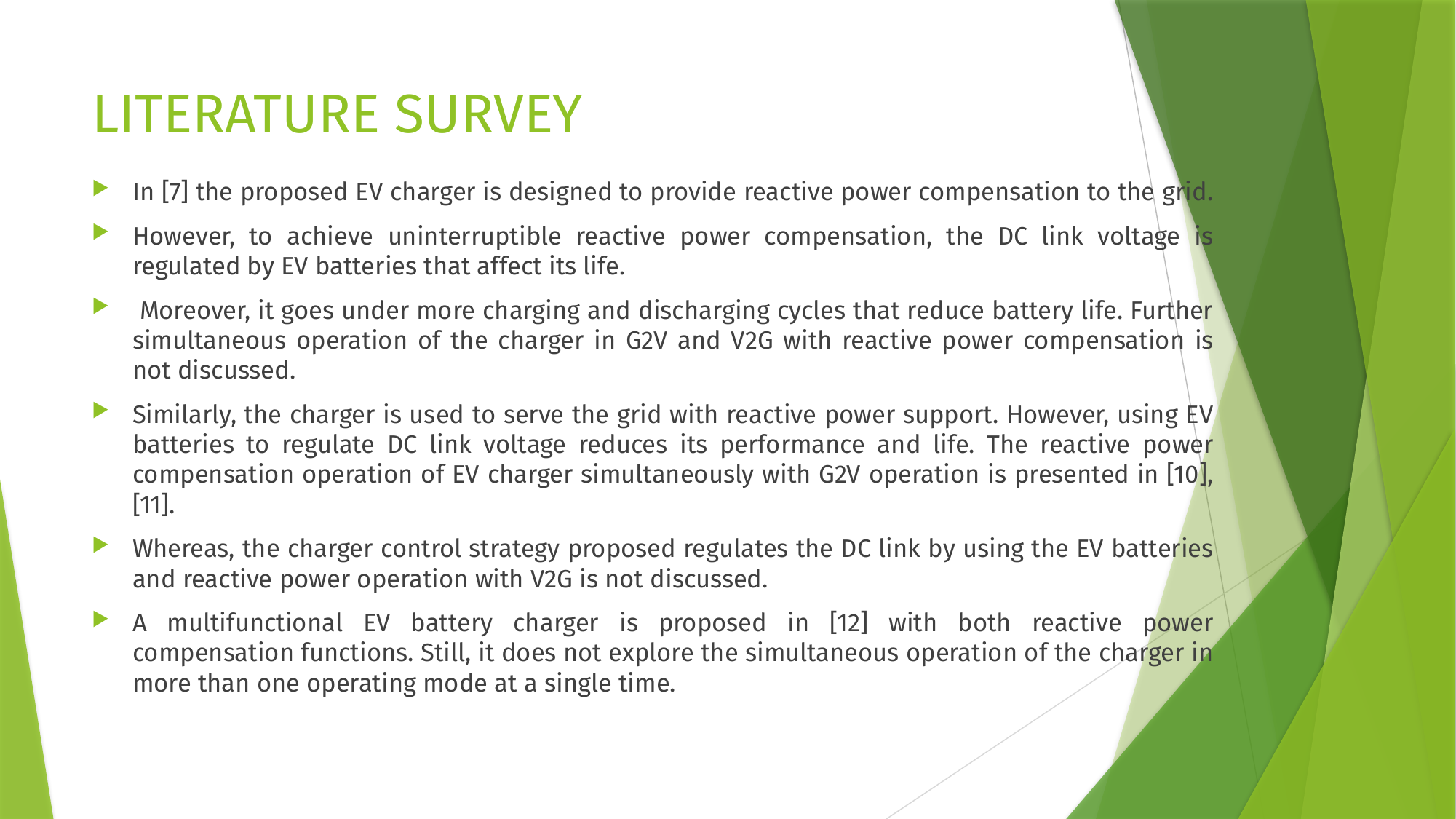

# LITERATURE SURVEY
In [7] the proposed EV charger is designed to provide reactive power compensation to the grid.
However, to achieve uninterruptible reactive power compensation, the DC link voltage is regulated by EV batteries that affect its life.
 Moreover, it goes under more charging and discharging cycles that reduce battery life. Further simultaneous operation of the charger in G2V and V2G with reactive power compensation is not discussed.
Similarly, the charger is used to serve the grid with reactive power support. However, using EV batteries to regulate DC link voltage reduces its performance and life. The reactive power compensation operation of EV charger simultaneously with G2V operation is presented in [10], [11].
Whereas, the charger control strategy proposed regulates the DC link by using the EV batteries and reactive power operation with V2G is not discussed.
A multifunctional EV battery charger is proposed in [12] with both reactive power compensation functions. Still, it does not explore the simultaneous operation of the charger in more than one operating mode at a single time.